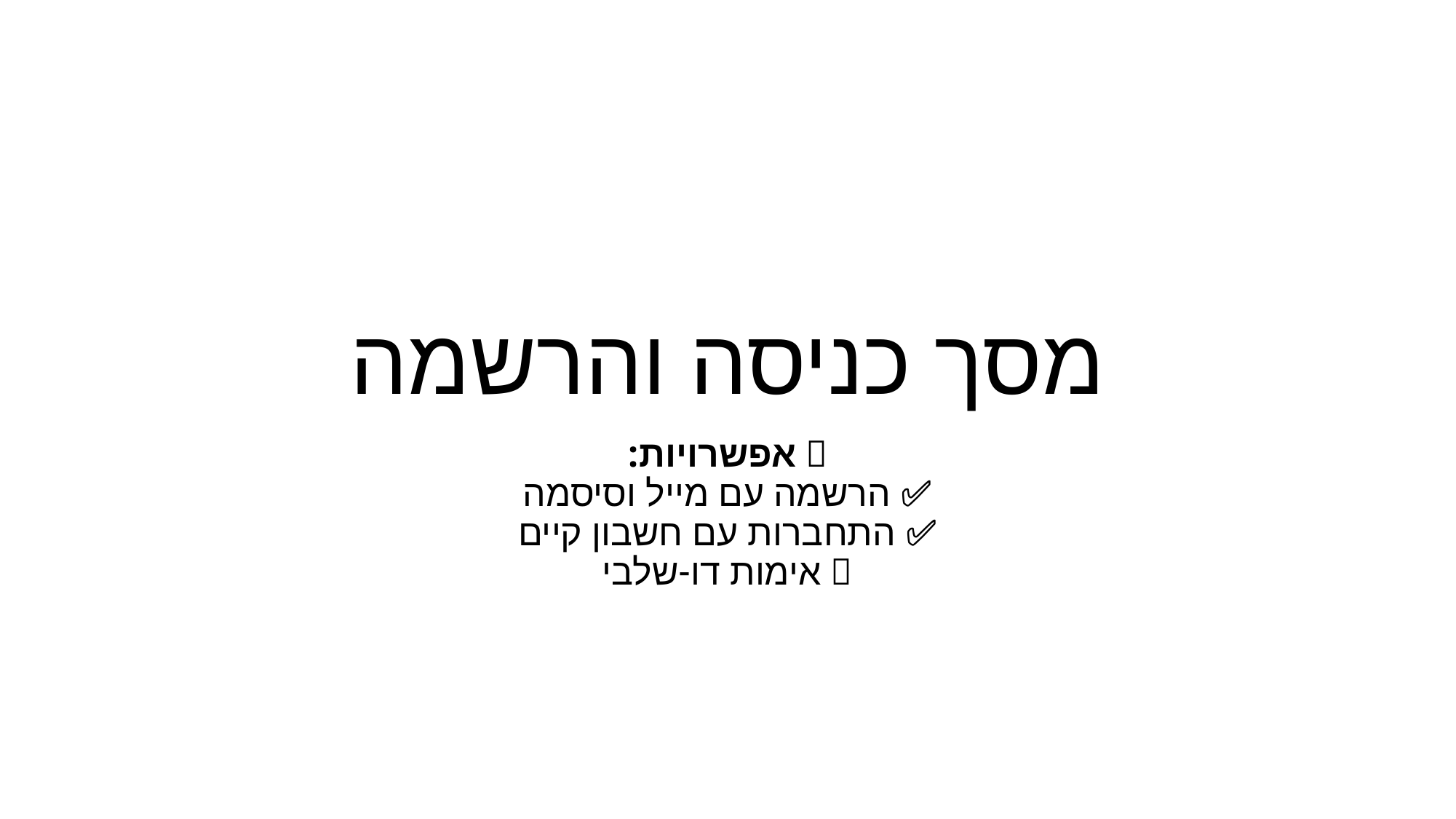

# מסך כניסה והרשמה
🔹 אפשרויות:
✅ הרשמה עם מייל וסיסמה
✅ התחברות עם חשבון קיים
✅ אימות דו-שלבי